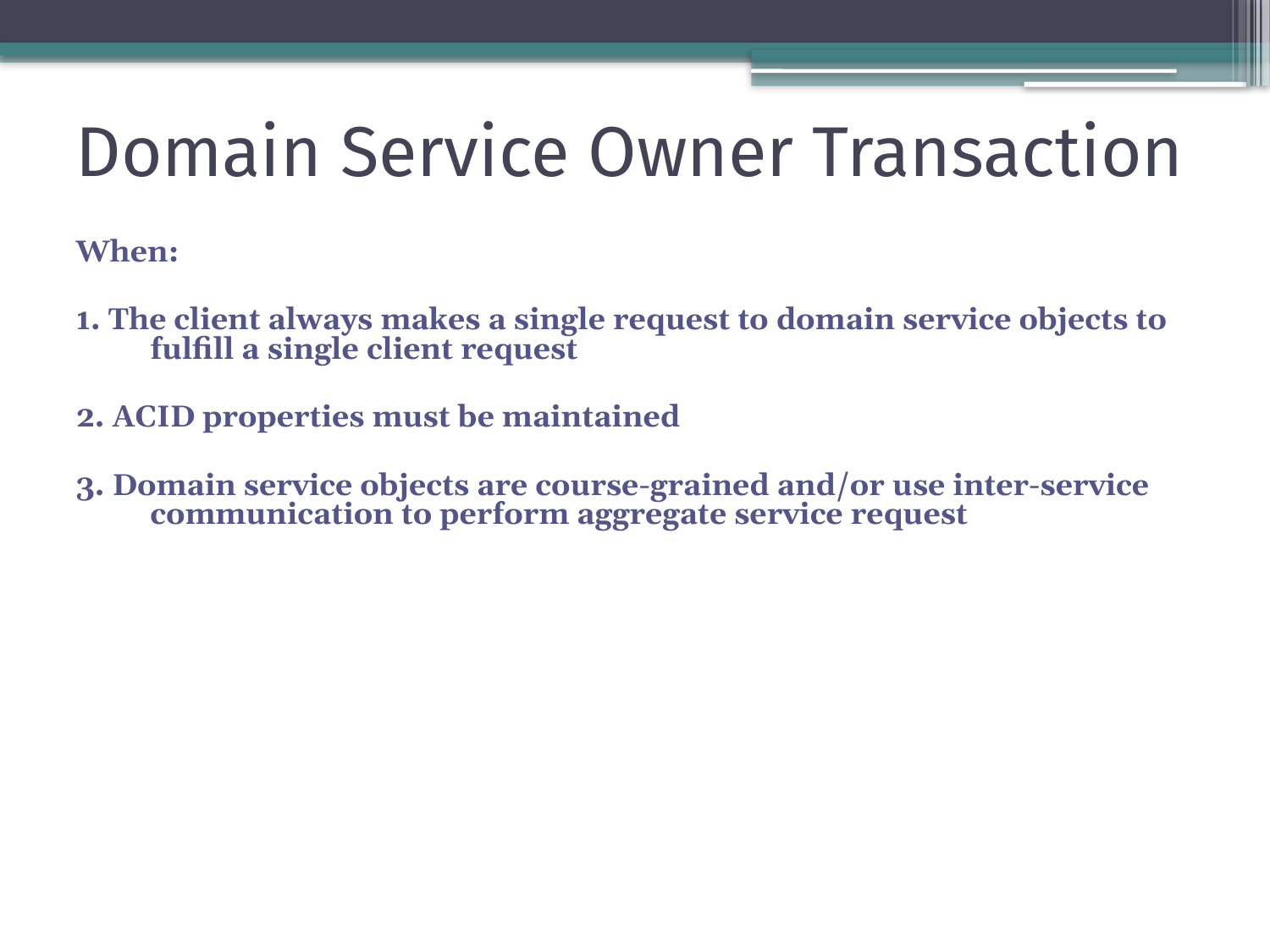

# Domain Service Owner Transaction
When:

1. The client always makes a single request to domain service objects to fulfill a single client request

2. ACID properties must be maintained

3. Domain service objects are course-grained and/or use inter-service communication to perform aggregate service request